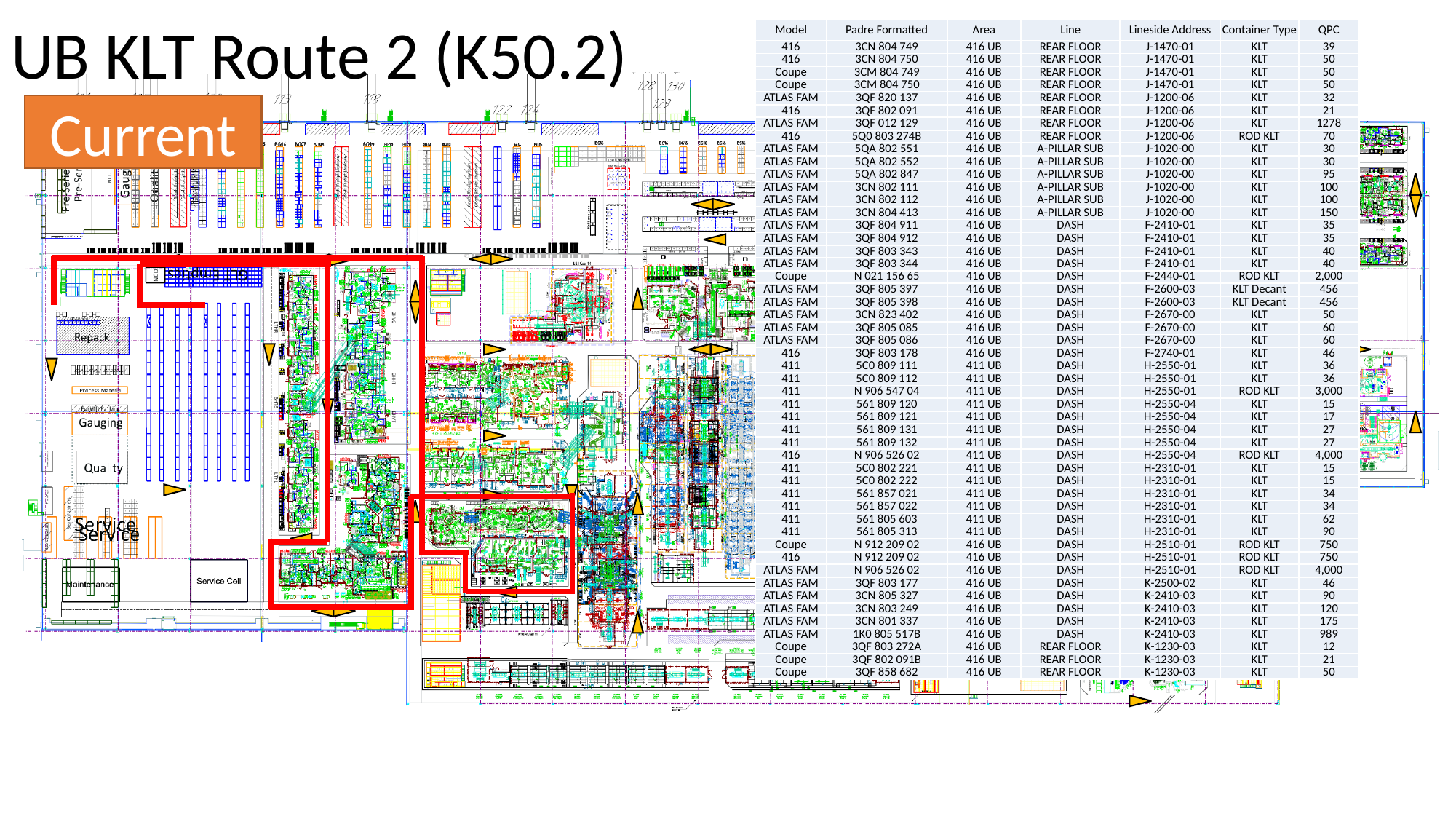

UB KLT Route 2 (K50.2)
| Model | Padre Formatted | Area | Line | Lineside Address | Container Type | QPC |
| --- | --- | --- | --- | --- | --- | --- |
| 416 | 3CN 804 749 | 416 UB | REAR FLOOR | J-1470-01 | KLT | 39 |
| 416 | 3CN 804 750 | 416 UB | REAR FLOOR | J-1470-01 | KLT | 50 |
| Coupe | 3CM 804 749 | 416 UB | REAR FLOOR | J-1470-01 | KLT | 50 |
| Coupe | 3CM 804 750 | 416 UB | REAR FLOOR | J-1470-01 | KLT | 50 |
| ATLAS FAM | 3QF 820 137 | 416 UB | REAR FLOOR | J-1200-06 | KLT | 32 |
| 416 | 3QF 802 091 | 416 UB | REAR FLOOR | J-1200-06 | KLT | 21 |
| ATLAS FAM | 3QF 012 129 | 416 UB | REAR FLOOR | J-1200-06 | KLT | 1278 |
| 416 | 5Q0 803 274B | 416 UB | REAR FLOOR | J-1200-06 | ROD KLT | 70 |
| ATLAS FAM | 5QA 802 551 | 416 UB | A-PILLAR SUB | J-1020-00 | KLT | 30 |
| ATLAS FAM | 5QA 802 552 | 416 UB | A-PILLAR SUB | J-1020-00 | KLT | 30 |
| ATLAS FAM | 5QA 802 847 | 416 UB | A-PILLAR SUB | J-1020-00 | KLT | 95 |
| ATLAS FAM | 3CN 802 111 | 416 UB | A-PILLAR SUB | J-1020-00 | KLT | 100 |
| ATLAS FAM | 3CN 802 112 | 416 UB | A-PILLAR SUB | J-1020-00 | KLT | 100 |
| ATLAS FAM | 3CN 804 413 | 416 UB | A-PILLAR SUB | J-1020-00 | KLT | 150 |
| ATLAS FAM | 3QF 804 911 | 416 UB | DASH | F-2410-01 | KLT | 35 |
| ATLAS FAM | 3QF 804 912 | 416 UB | DASH | F-2410-01 | KLT | 35 |
| ATLAS FAM | 3QF 803 343 | 416 UB | DASH | F-2410-01 | KLT | 40 |
| ATLAS FAM | 3QF 803 344 | 416 UB | DASH | F-2410-01 | KLT | 40 |
| Coupe | N 021 156 65 | 416 UB | DASH | F-2440-01 | ROD KLT | 2,000 |
| ATLAS FAM | 3QF 805 397 | 416 UB | DASH | F-2600-03 | KLT Decant | 456 |
| ATLAS FAM | 3QF 805 398 | 416 UB | DASH | F-2600-03 | KLT Decant | 456 |
| ATLAS FAM | 3CN 823 402 | 416 UB | DASH | F-2670-00 | KLT | 50 |
| ATLAS FAM | 3QF 805 085 | 416 UB | DASH | F-2670-00 | KLT | 60 |
| ATLAS FAM | 3QF 805 086 | 416 UB | DASH | F-2670-00 | KLT | 60 |
| 416 | 3QF 803 178 | 416 UB | DASH | F-2740-01 | KLT | 46 |
| 411 | 5C0 809 111 | 411 UB | DASH | H-2550-01 | KLT | 36 |
| 411 | 5C0 809 112 | 411 UB | DASH | H-2550-01 | KLT | 36 |
| 411 | N 906 547 04 | 411 UB | DASH | H-2550-01 | ROD KLT | 3,000 |
| 411 | 561 809 120 | 411 UB | DASH | H-2550-04 | KLT | 15 |
| 411 | 561 809 121 | 411 UB | DASH | H-2550-04 | KLT | 17 |
| 411 | 561 809 131 | 411 UB | DASH | H-2550-04 | KLT | 27 |
| 411 | 561 809 132 | 411 UB | DASH | H-2550-04 | KLT | 27 |
| 416 | N 906 526 02 | 411 UB | DASH | H-2550-04 | ROD KLT | 4,000 |
| 411 | 5C0 802 221 | 411 UB | DASH | H-2310-01 | KLT | 15 |
| 411 | 5C0 802 222 | 411 UB | DASH | H-2310-01 | KLT | 15 |
| 411 | 561 857 021 | 411 UB | DASH | H-2310-01 | KLT | 34 |
| 411 | 561 857 022 | 411 UB | DASH | H-2310-01 | KLT | 34 |
| 411 | 561 805 603 | 411 UB | DASH | H-2310-01 | KLT | 62 |
| 411 | 561 805 313 | 411 UB | DASH | H-2310-01 | KLT | 90 |
| Coupe | N 912 209 02 | 416 UB | DASH | H-2510-01 | ROD KLT | 750 |
| 416 | N 912 209 02 | 416 UB | DASH | H-2510-01 | ROD KLT | 750 |
| ATLAS FAM | N 906 526 02 | 416 UB | DASH | H-2510-01 | ROD KLT | 4,000 |
| ATLAS FAM | 3QF 803 177 | 416 UB | DASH | K-2500-02 | KLT | 46 |
| ATLAS FAM | 3CN 805 327 | 416 UB | DASH | K-2410-03 | KLT | 90 |
| ATLAS FAM | 3CN 803 249 | 416 UB | DASH | K-2410-03 | KLT | 120 |
| ATLAS FAM | 3CN 801 337 | 416 UB | DASH | K-2410-03 | KLT | 175 |
| ATLAS FAM | 1K0 805 517B | 416 UB | DASH | K-2410-03 | KLT | 989 |
| Coupe | 3QF 803 272A | 416 UB | REAR FLOOR | K-1230-03 | KLT | 12 |
| Coupe | 3QF 802 091B | 416 UB | REAR FLOOR | K-1230-03 | KLT | 21 |
| Coupe | 3QF 858 682 | 416 UB | REAR FLOOR | K-1230-03 | KLT | 50 |
Current